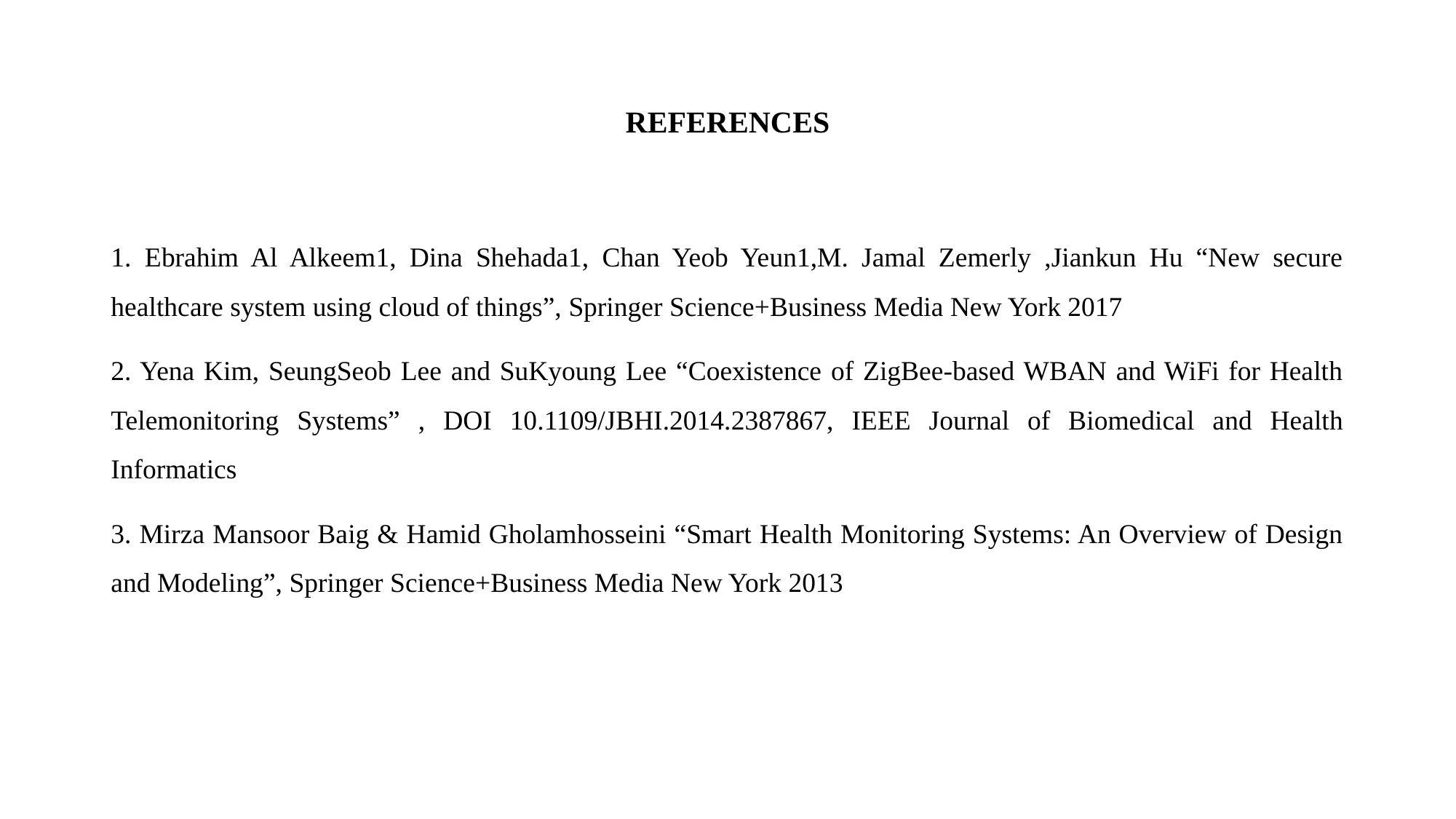

# REFERENCES
1. Ebrahim Al Alkeem1, Dina Shehada1, Chan Yeob Yeun1,M. Jamal Zemerly ,Jiankun Hu “New secure healthcare system using cloud of things”, Springer Science+Business Media New York 2017
2. Yena Kim, SeungSeob Lee and SuKyoung Lee “Coexistence of ZigBee-based WBAN and WiFi for Health Telemonitoring Systems” , DOI 10.1109/JBHI.2014.2387867, IEEE Journal of Biomedical and Health Informatics
3. Mirza Mansoor Baig & Hamid Gholamhosseini “Smart Health Monitoring Systems: An Overview of Design and Modeling”, Springer Science+Business Media New York 2013